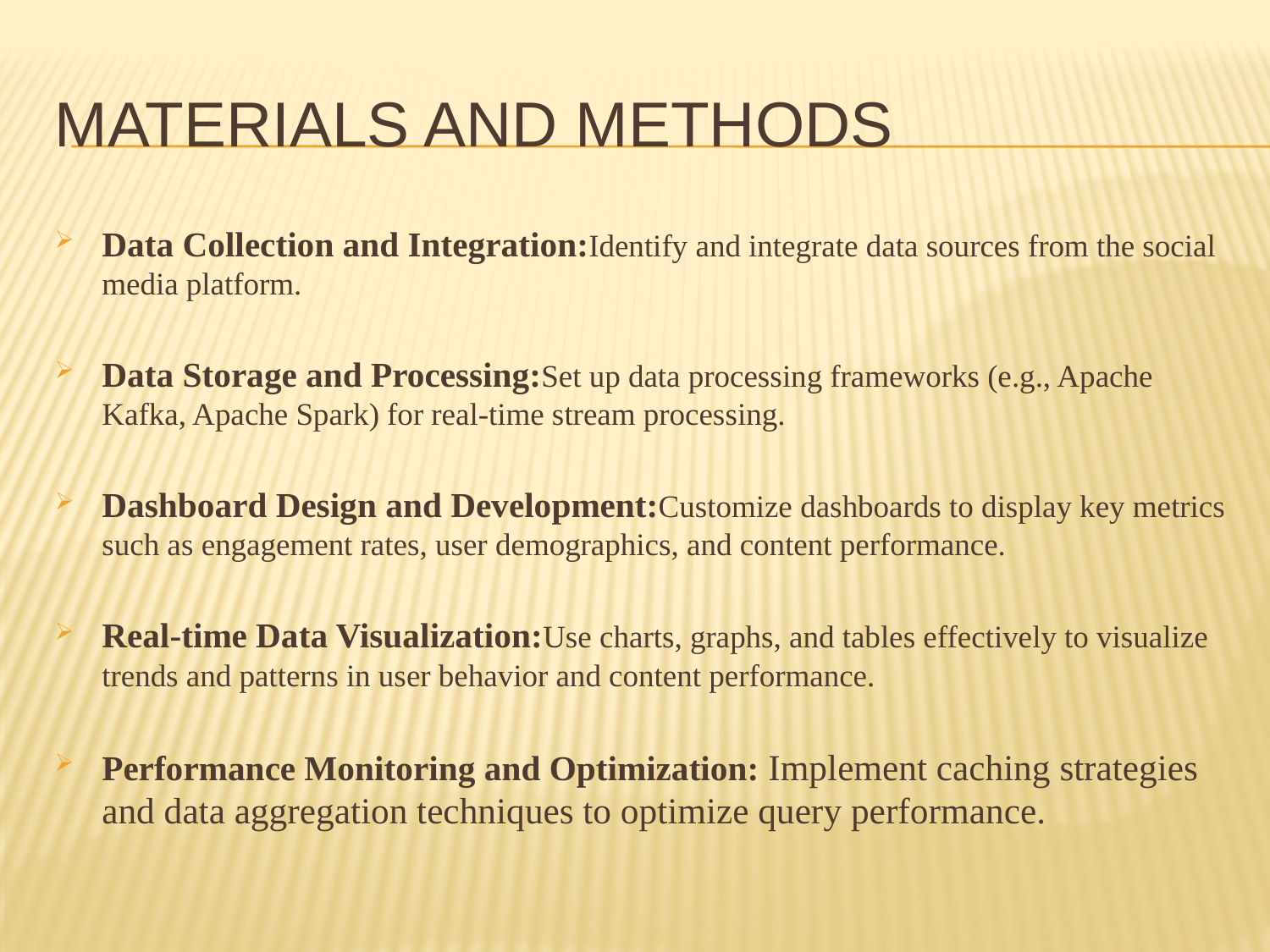

# Materials and Methods
Data Collection and Integration:Identify and integrate data sources from the social media platform.

Data Storage and Processing:Set up data processing frameworks (e.g., Apache Kafka, Apache Spark) for real-time stream processing.

Dashboard Design and Development:Customize dashboards to display key metrics such as engagement rates, user demographics, and content performance.

Real-time Data Visualization:Use charts, graphs, and tables effectively to visualize trends and patterns in user behavior and content performance.

Performance Monitoring and Optimization: Implement caching strategies and data aggregation techniques to optimize query performance.